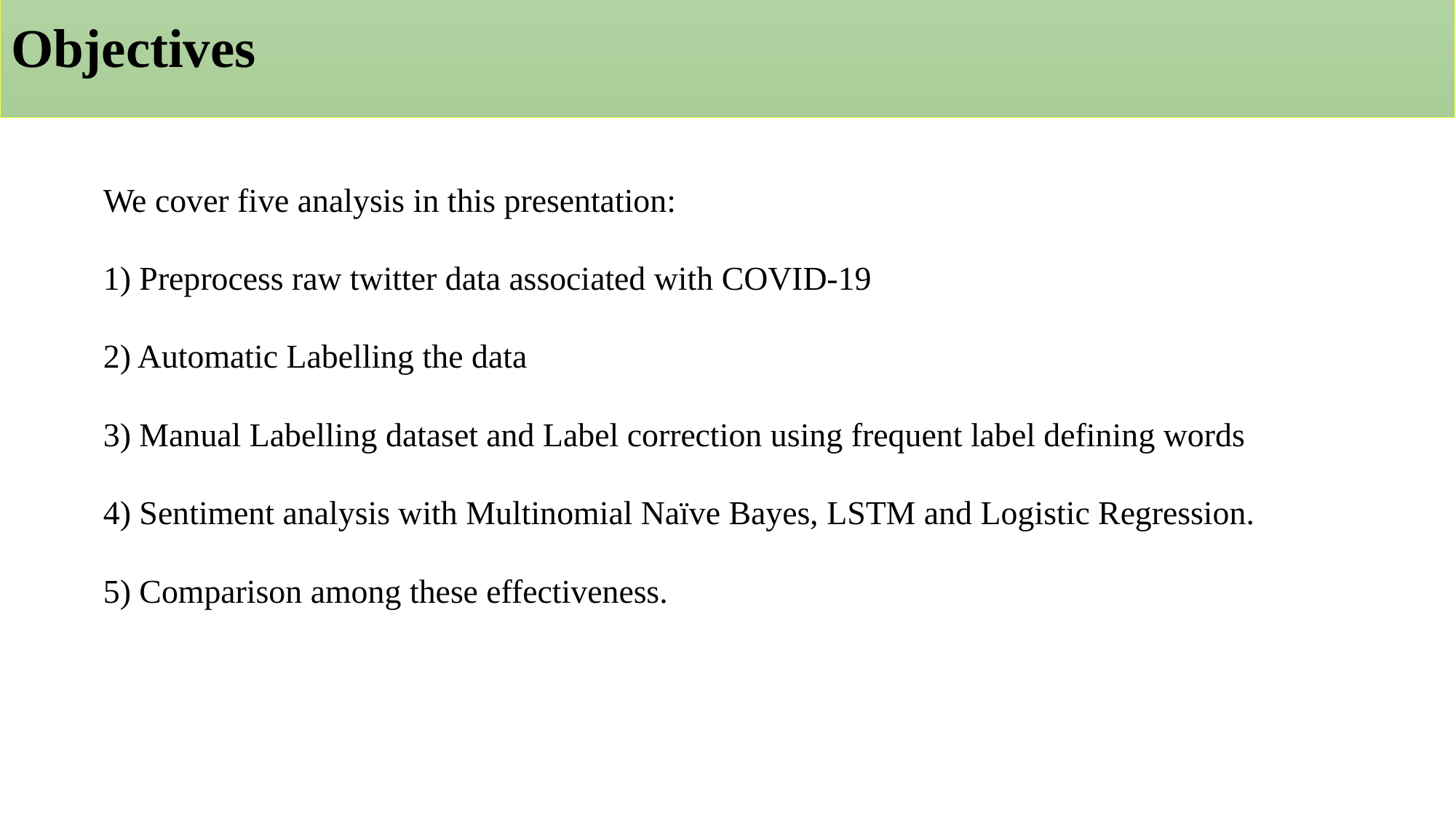

# Objectives
We cover five analysis in this presentation:
1) Preprocess raw twitter data associated with COVID-19
2) Automatic Labelling the data
3) Manual Labelling dataset and Label correction using frequent label defining words
4) Sentiment analysis with Multinomial Naïve Bayes, LSTM and Logistic Regression.
5) Comparison among these effectiveness.